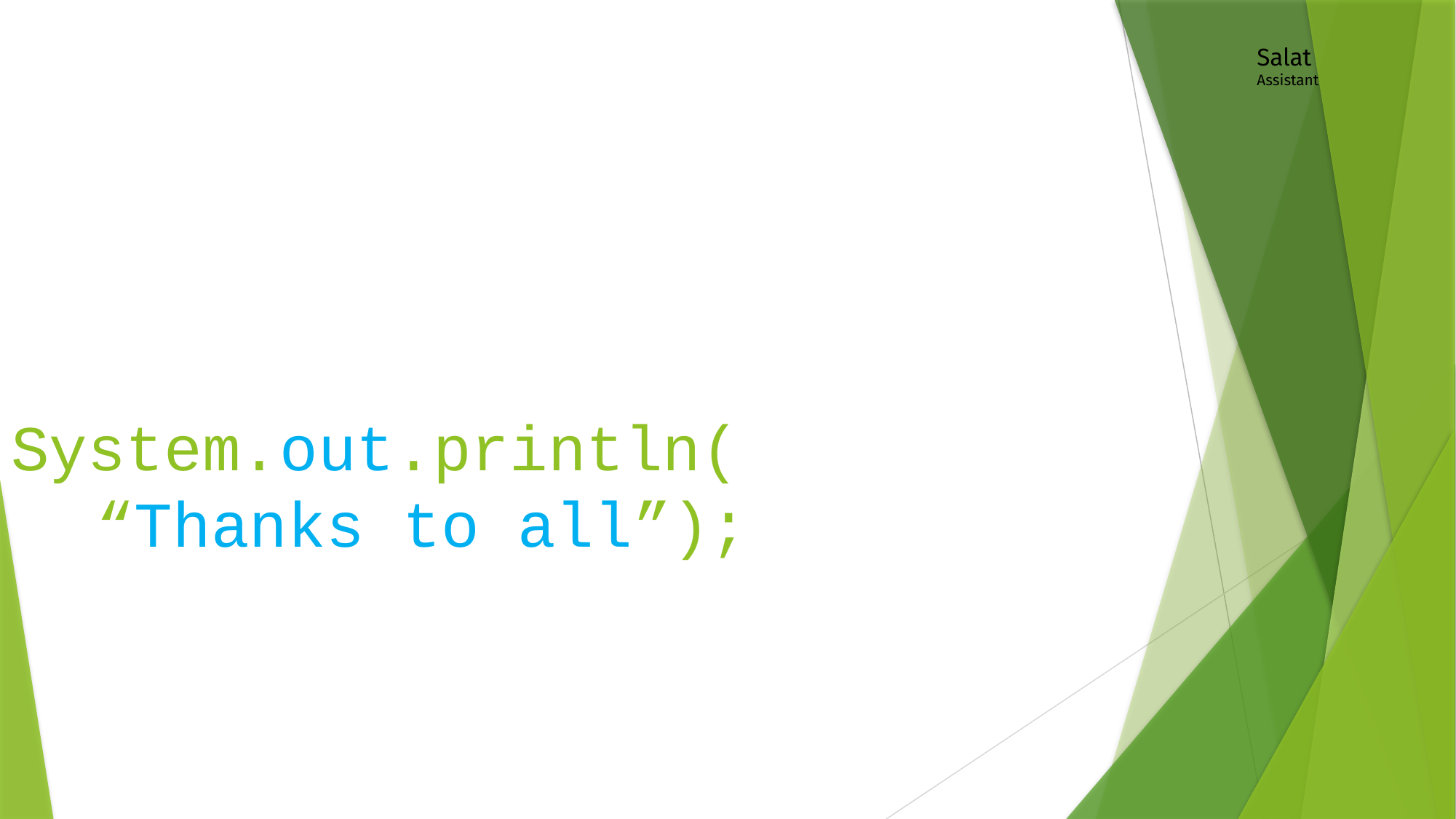

Salat Assistant
# System.out.println( “Thanks to all”);